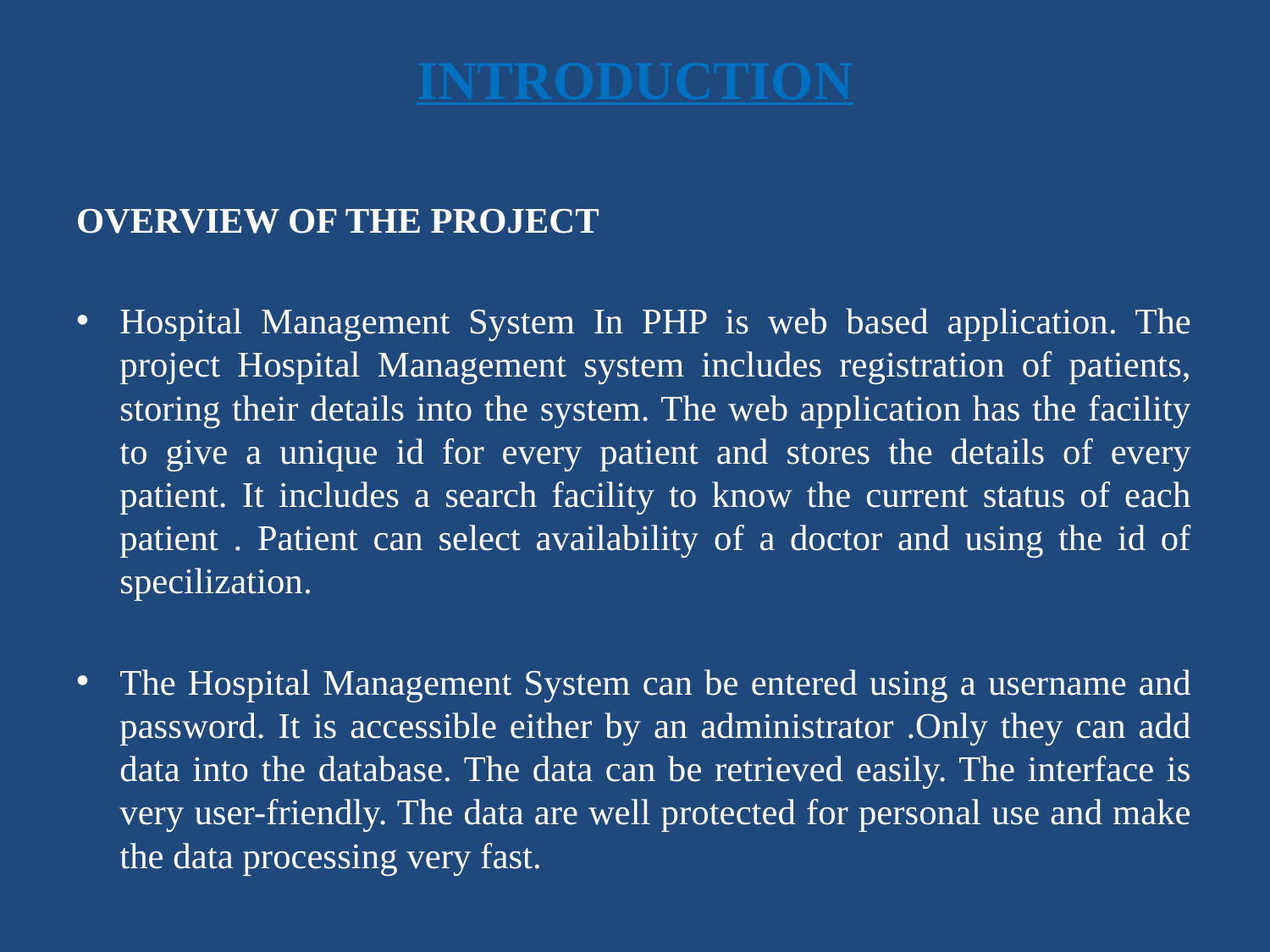

# INTRODUCTION
OVERVIEW OF THE PROJECT

Hospital Management System In PHP is web based application. The project Hospital Management system includes registration of patients, storing their details into the system. The web application has the facility to give a unique id for every patient and stores the details of every patient. It includes a search facility to know the current status of each patient . Patient can select availability of a doctor and using the id of specilization.

The Hospital Management System can be entered using a username and password. It is accessible either by an administrator .Only they can add data into the database. The data can be retrieved easily. The interface is very user-friendly. The data are well protected for personal use and make the data processing very fast.